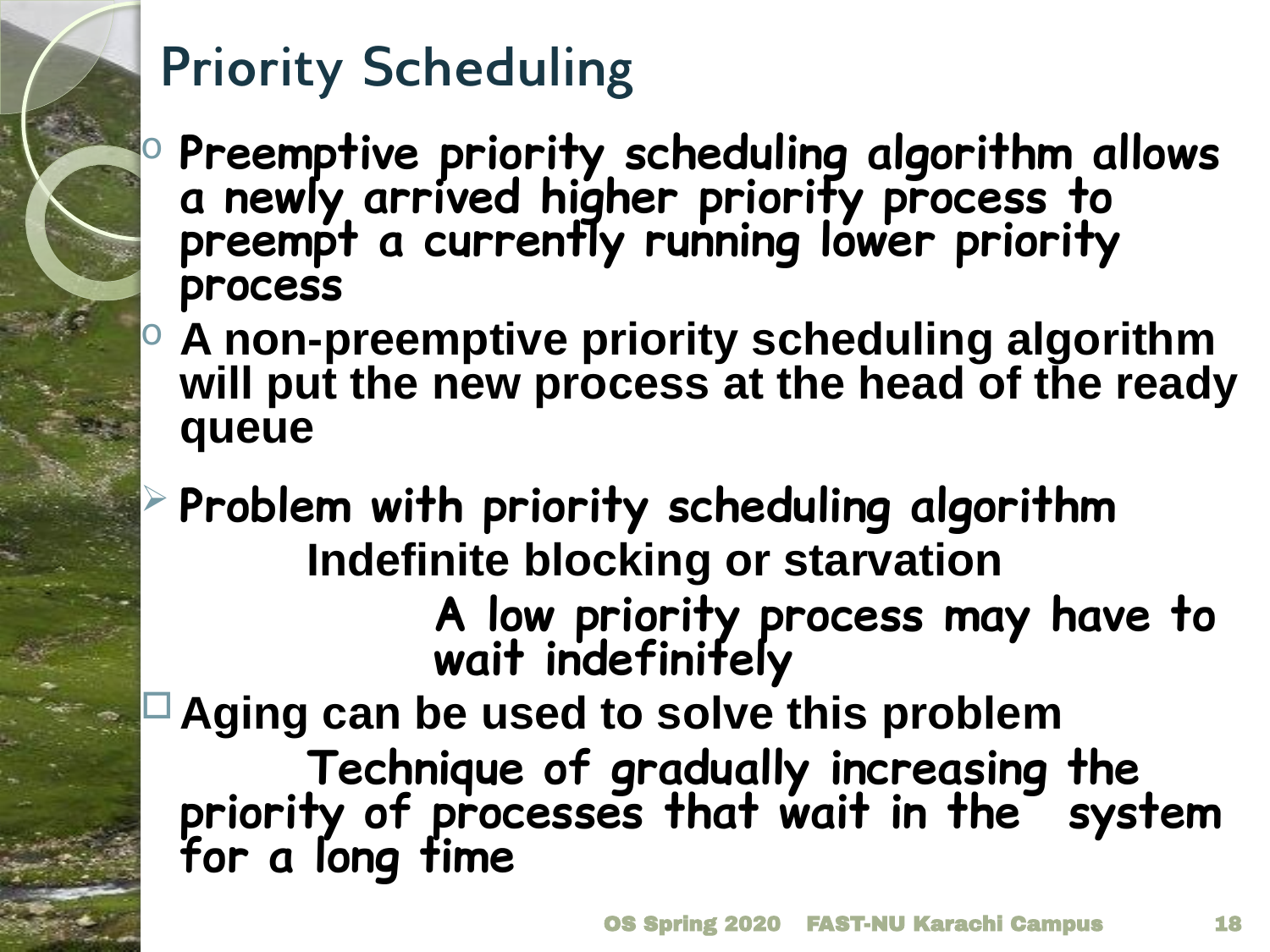

# Priority Scheduling
Preemptive priority scheduling algorithm allows a newly arrived higher priority process to preempt a currently running lower priority process
A non-preemptive priority scheduling algorithm will put the new process at the head of the ready queue

Problem with priority scheduling algorithm
		Indefinite blocking or starvation
			A low priority process may have to 		wait indefinitely
Aging can be used to solve this problem
		Technique of gradually increasing the 	priority of processes that wait in the 	system for a long time
OS Spring 2020
FAST-NU Karachi Campus
18